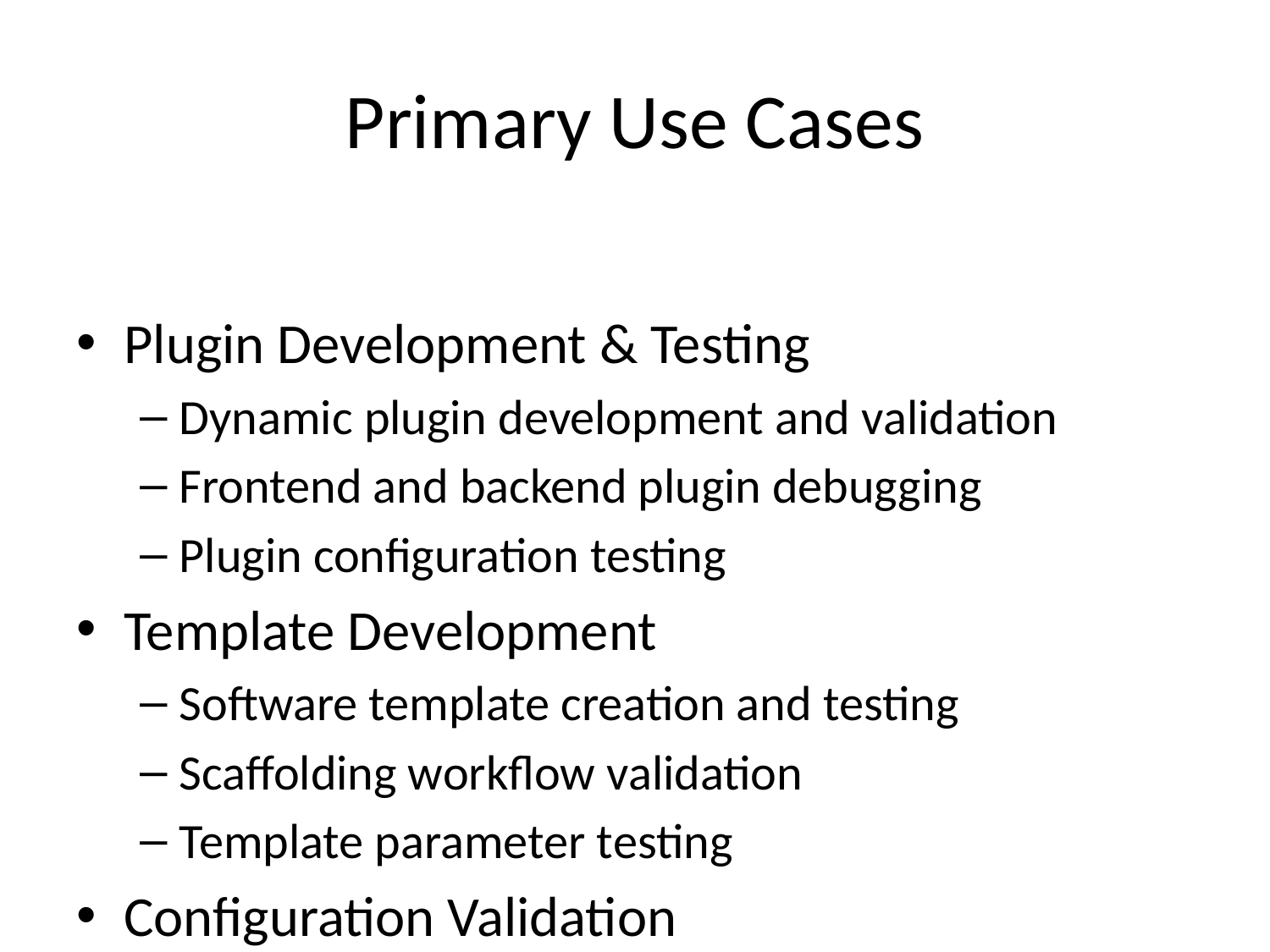

# Primary Use Cases

Plugin Development & Testing
Dynamic plugin development and validation
Frontend and backend plugin debugging
Plugin configuration testing
Template Development
Software template creation and testing
Scaffolding workflow validation
Template parameter testing
Configuration Validation
App config changes
Catalog entity configurations
Integration testing
Learning & Training
RHDH feature exploration
Training environments
Demo preparations